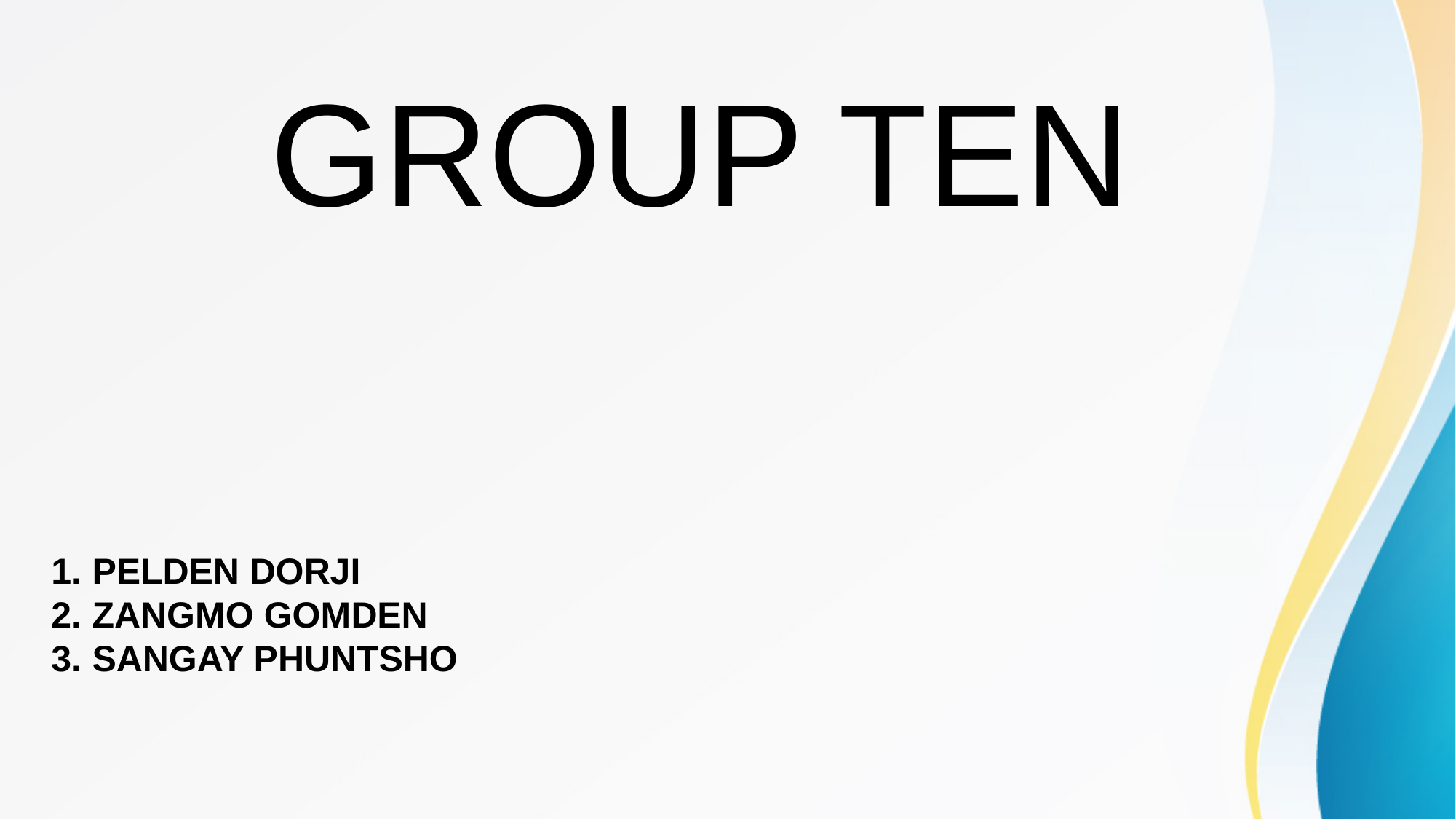

GROUP TEN
PELDEN DORJI
ZANGMO GOMDEN
SANGAY PHUNTSHO